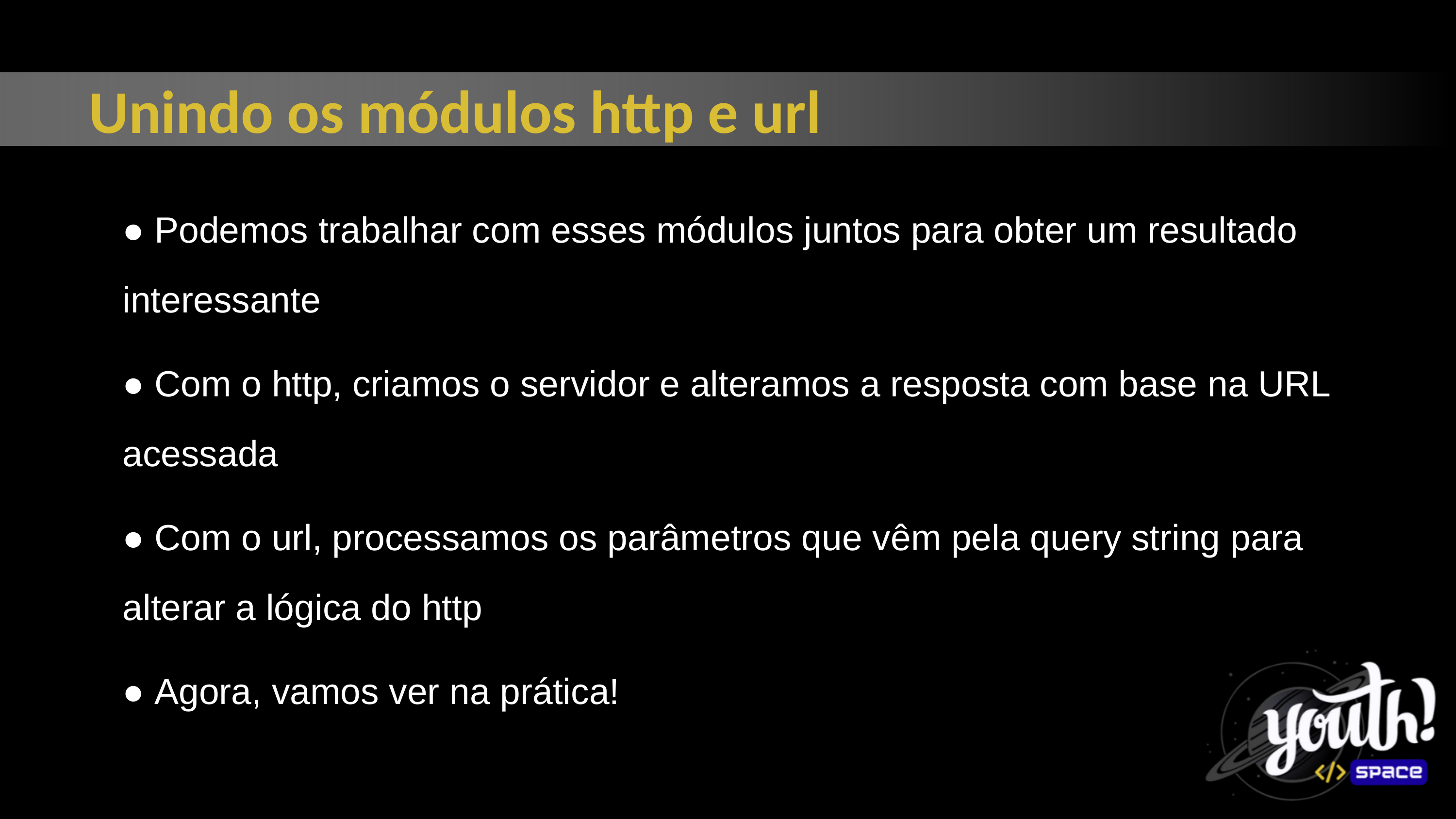

Unindo os módulos http e url

● Podemos trabalhar com esses módulos juntos para obter um resultado interessante
● Com o http, criamos o servidor e alteramos a resposta com base na URL acessada
● Com o url, processamos os parâmetros que vêm pela query string para alterar a lógica do http
● Agora, vamos ver na prática!